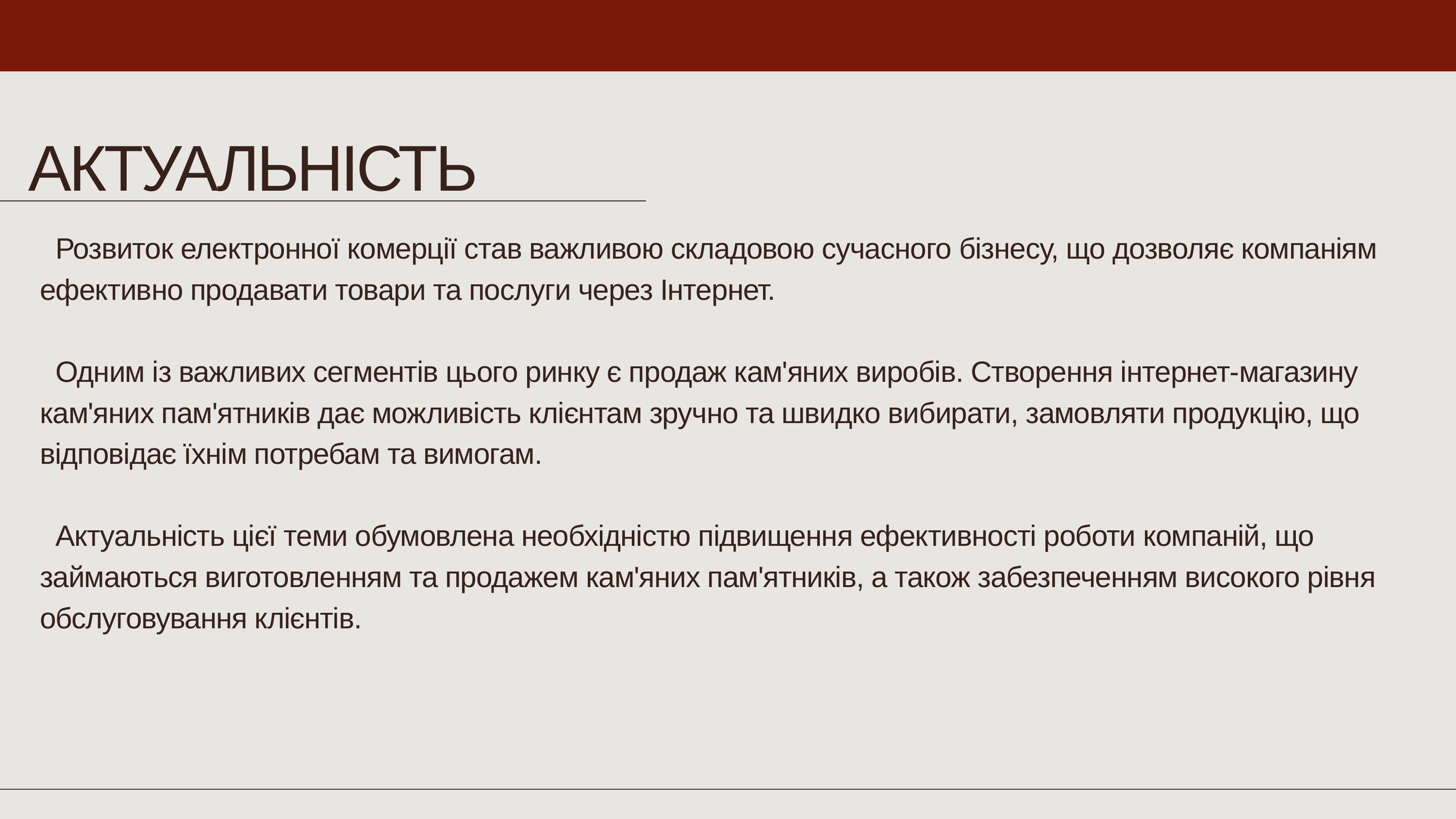

АКТУАЛЬНІСТЬ

  Розвиток електронної комерції став важливою складовою сучасного бізнесу, що дозволяє компаніям ефективно продавати товари та послуги через Інтернет.

  Одним із важливих сегментів цього ринку є продаж кам'яних виробів. Створення інтернет-магазину кам'яних пам'ятників дає можливість клієнтам зручно та швидко вибирати, замовляти продукцію, що відповідає їхнім потребам та вимогам.

  Актуальність цієї теми обумовлена необхідністю підвищення ефективності роботи компаній, що займаються виготовленням та продажем кам'яних пам'ятників, а також забезпеченням високого рівня обслуговування клієнтів.